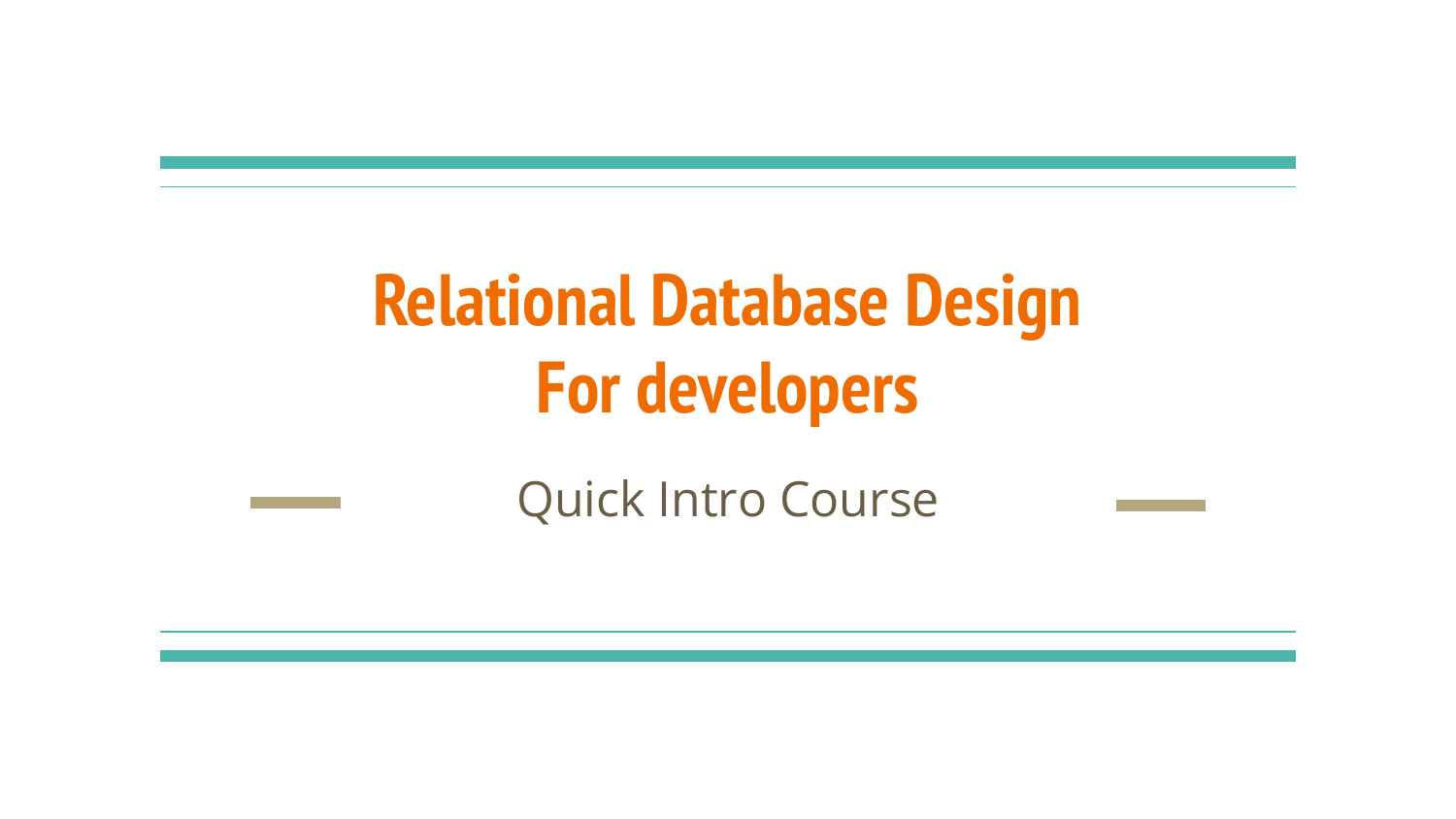

# Relational Database Design
For developers
Quick Intro Course